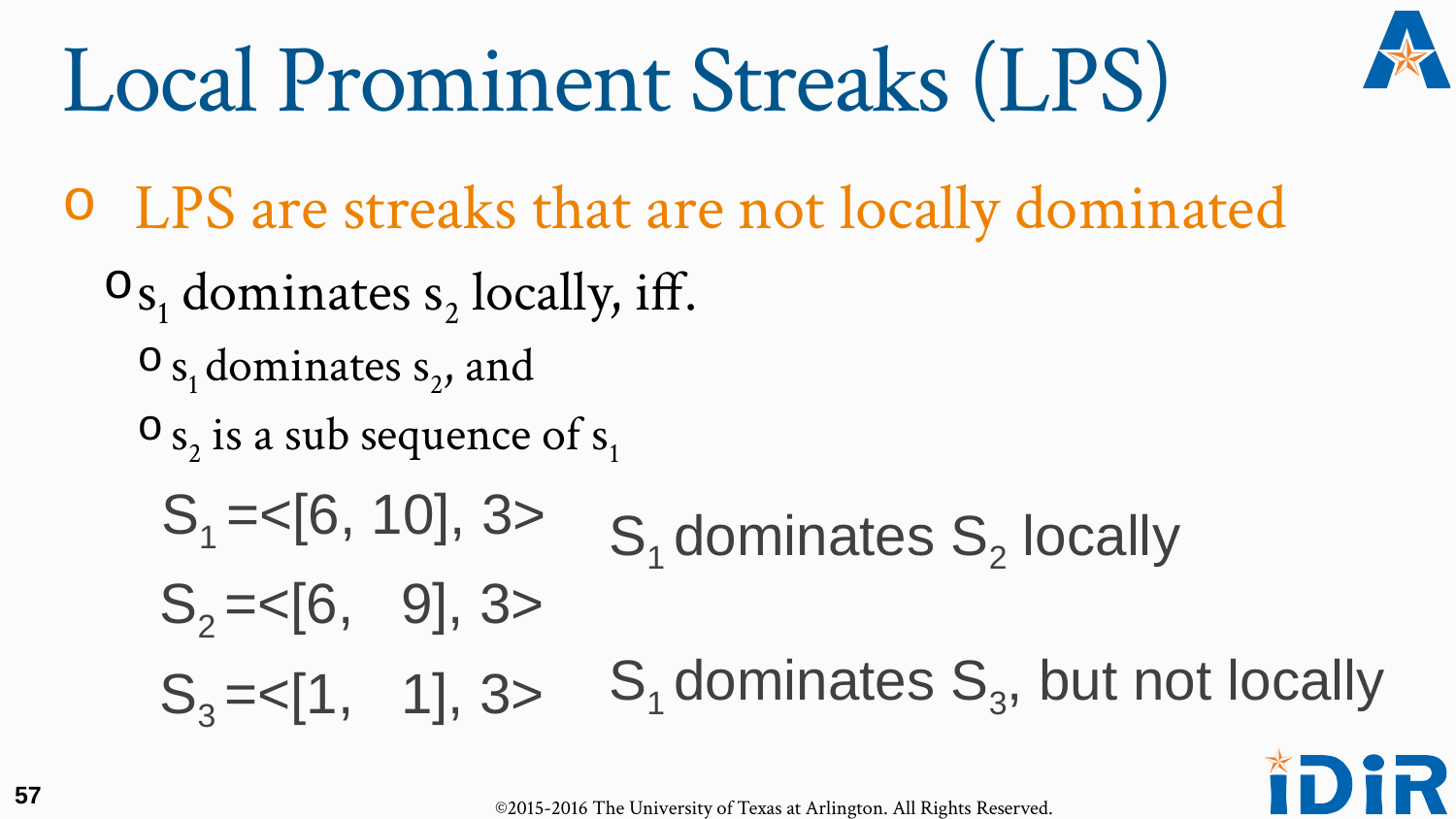

# Local Prominent Streaks (LPS)
LPS are streaks that are not locally dominated
s1 dominates s2 locally, iff.
s1 dominates s2, and
s2 is a sub sequence of s1

S1 =<[6, 10], 3>
S1 dominates S2 locally

S1 dominates S3, but not locally
S2 =<[6,   9], 3>
S3 =<[1,   1], 3>
57